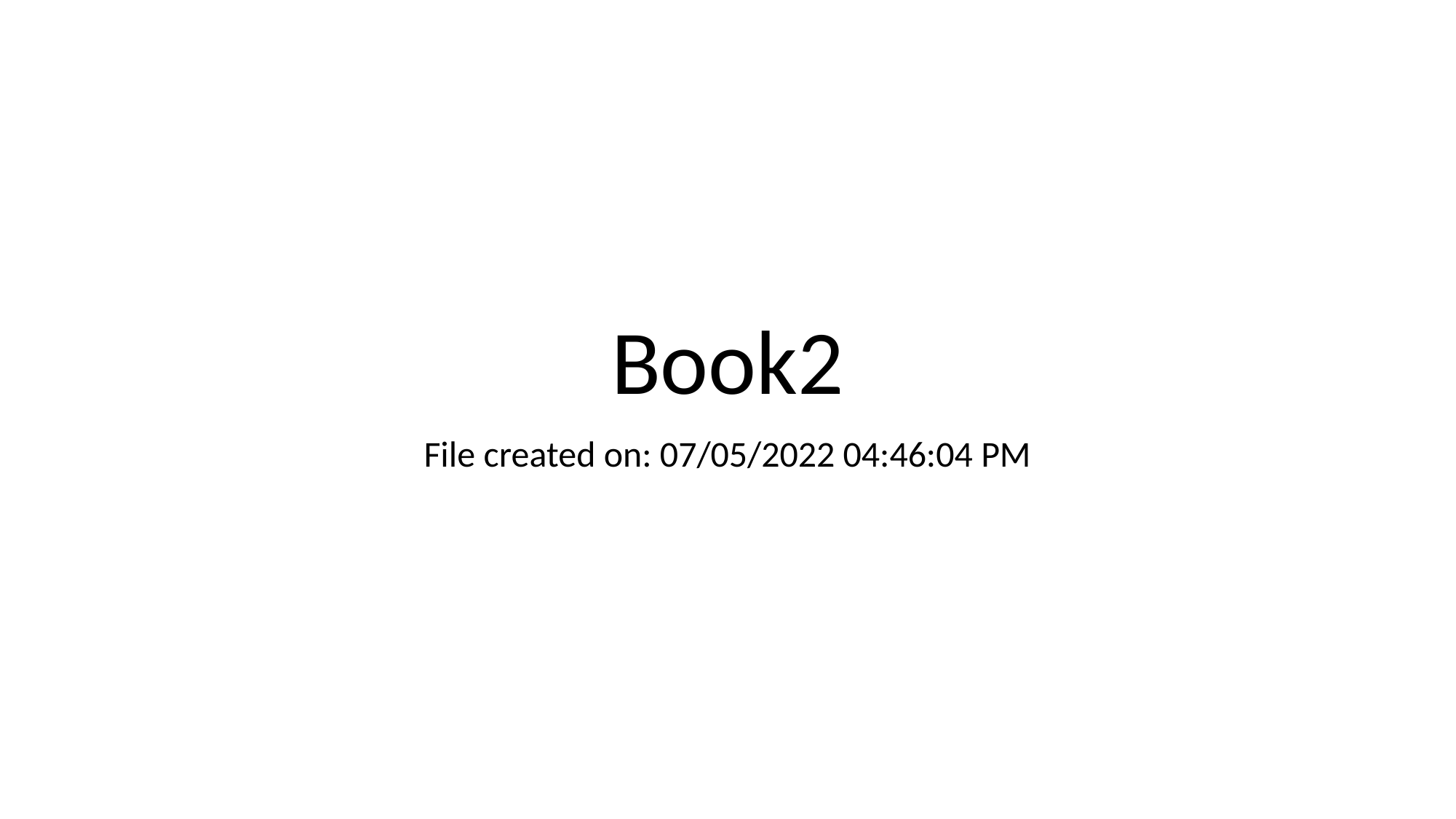

# Book2
File created on: 07/05/2022 04:46:04 PM